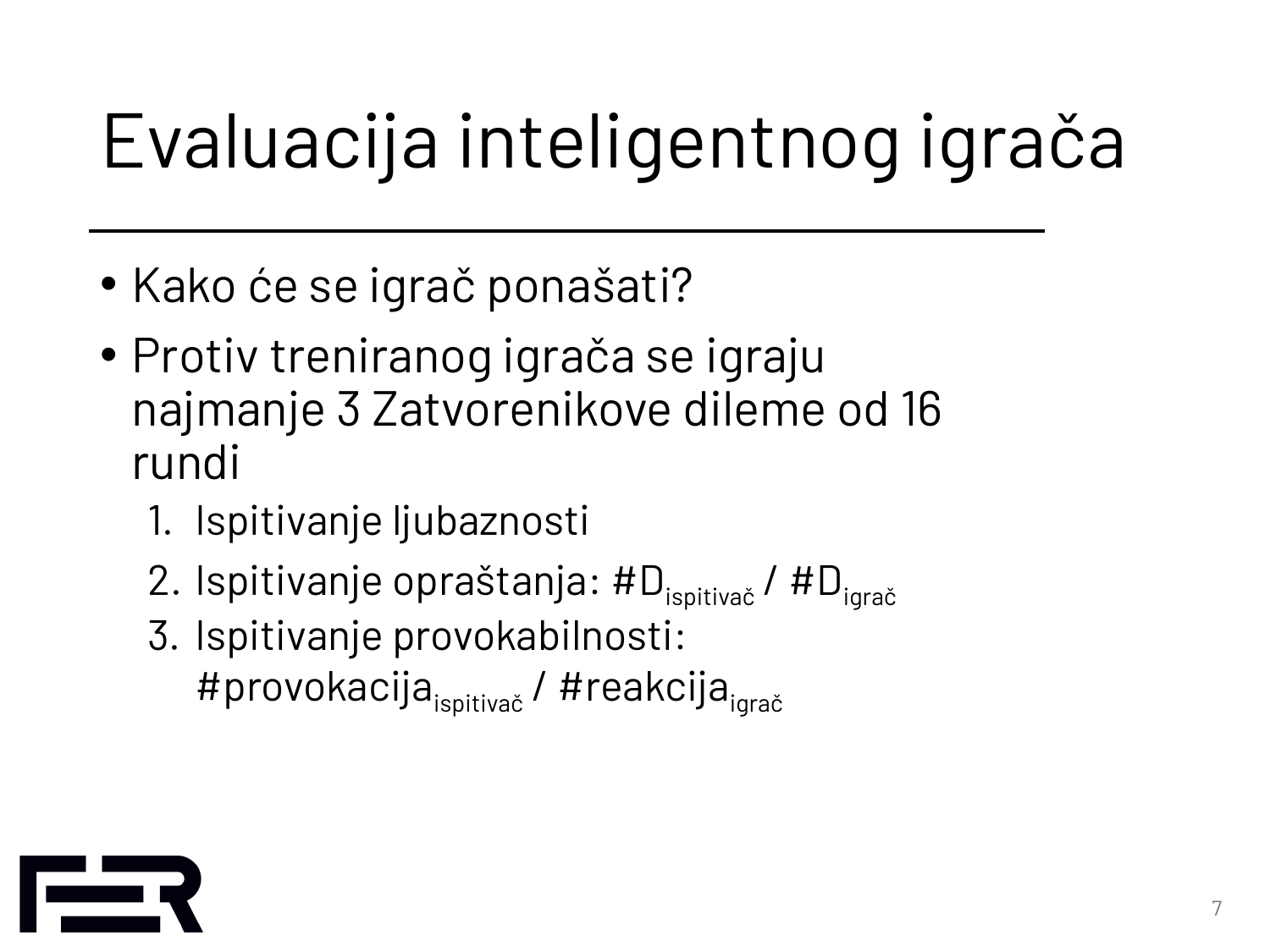

# Evaluacija inteligentnog igrača
Kako će se igrač ponašati?
Protiv treniranog igrača se igraju najmanje 3 Zatvorenikove dileme od 16 rundi
Ispitivanje ljubaznosti
Ispitivanje opraštanja: #Dispitivač / #Digrač
Ispitivanje provokabilnosti: #provokacijaispitivač / #reakcijaigrač
7